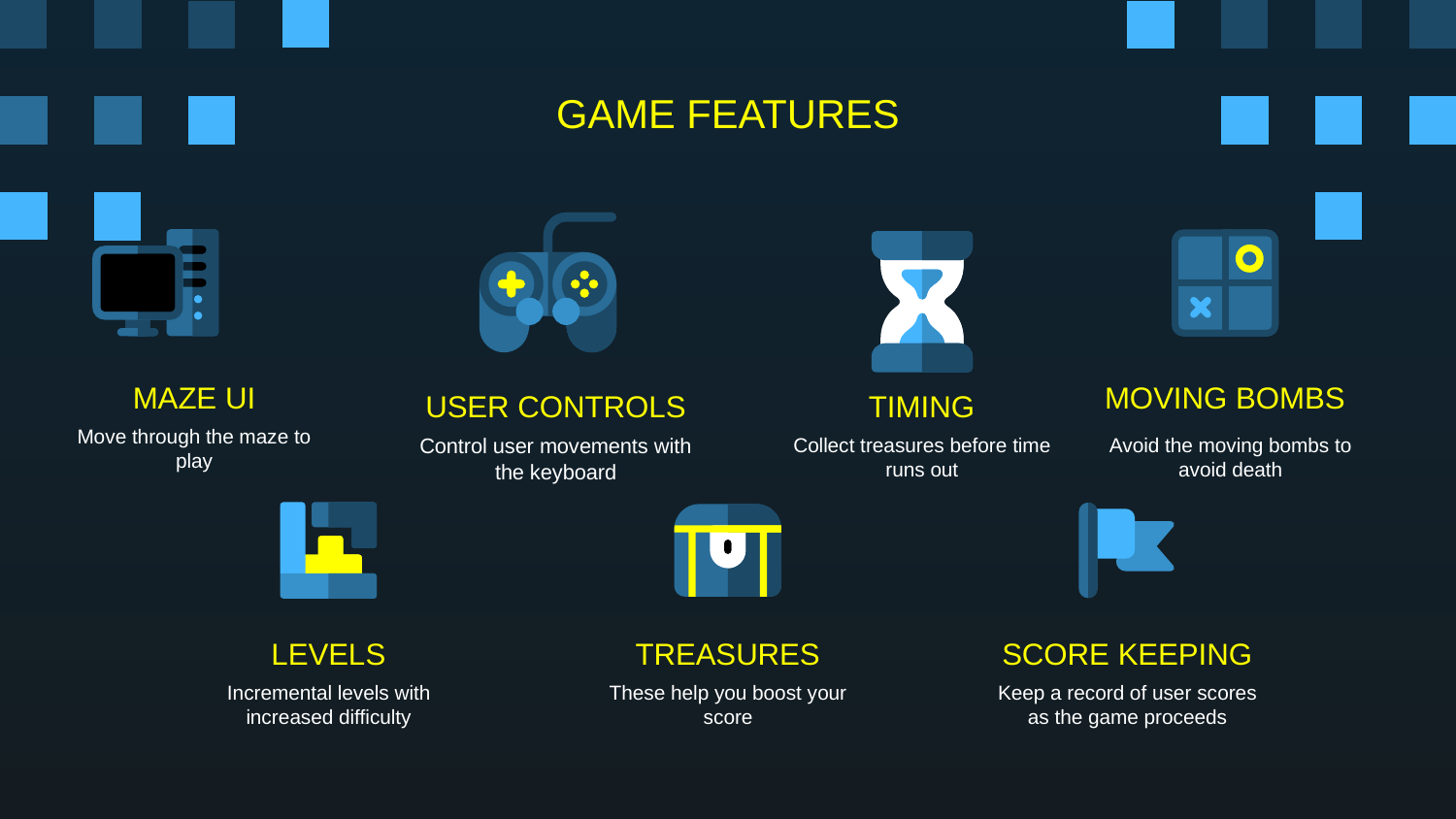

# GAME FEATURES

MAZE UI
MOVING BOMBS
TIMING
USER CONTROLS
Move through the maze to play
Collect treasures before time runs out
Control user movements with the keyboard
Avoid the moving bombs to avoid death

LEVELS
TREASURES
SCORE KEEPING
These help you boost your score
Keep a record of user scores as the game proceeds
Incremental levels with increased difficulty